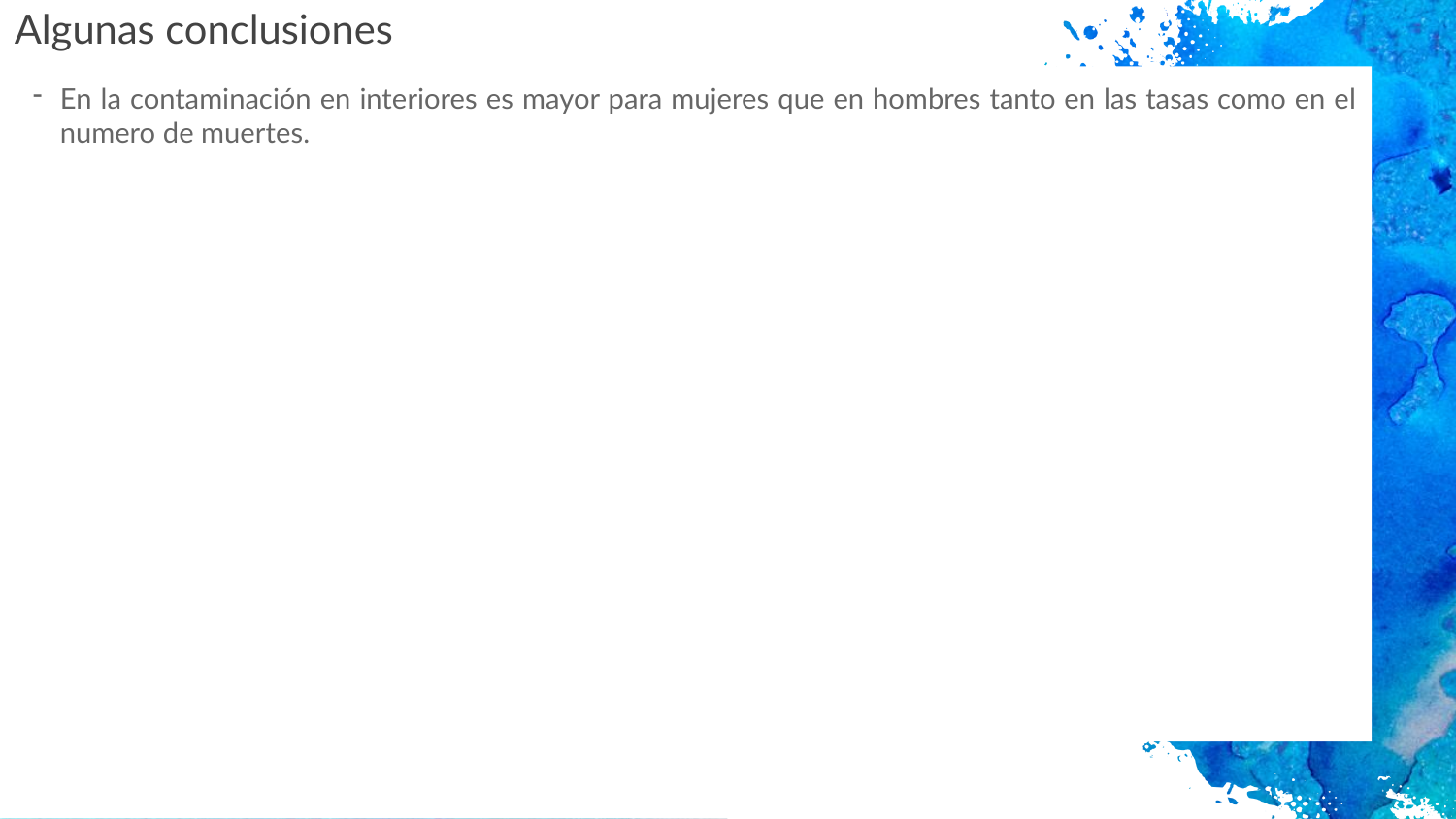

Algunas conclusiones
En la contaminación en interiores es mayor para mujeres que en hombres tanto en las tasas como en el numero de muertes.